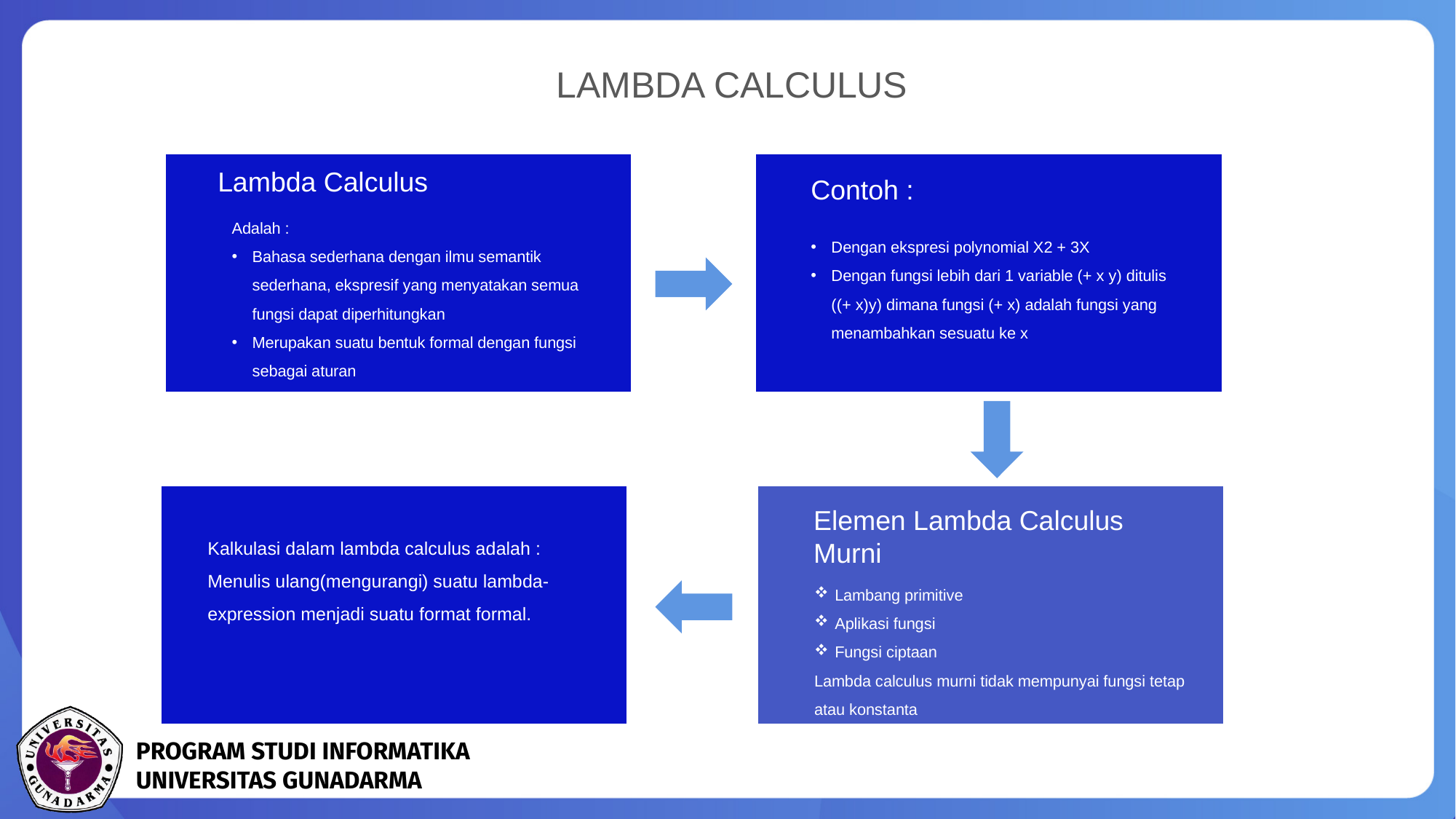

LAMBDA CALCULUS

Lambda Calculus
Contoh :
Adalah :
Bahasa sederhana dengan ilmu semantik sederhana, ekspresif yang menyatakan semua fungsi dapat diperhitungkan
Merupakan suatu bentuk formal dengan fungsi sebagai aturan
Dengan ekspresi polynomial X2 + 3X
Dengan fungsi lebih dari 1 variable (+ x y) ditulis ((+ x)y) dimana fungsi (+ x) adalah fungsi yang menambahkan sesuatu ke x

Elemen Lambda Calculus Murni
Kalkulasi dalam lambda calculus adalah :
Menulis ulang(mengurangi) suatu lambda-expression menjadi suatu format formal.

Lambang primitive
Aplikasi fungsi
Fungsi ciptaan
Lambda calculus murni tidak mempunyai fungsi tetap atau konstanta